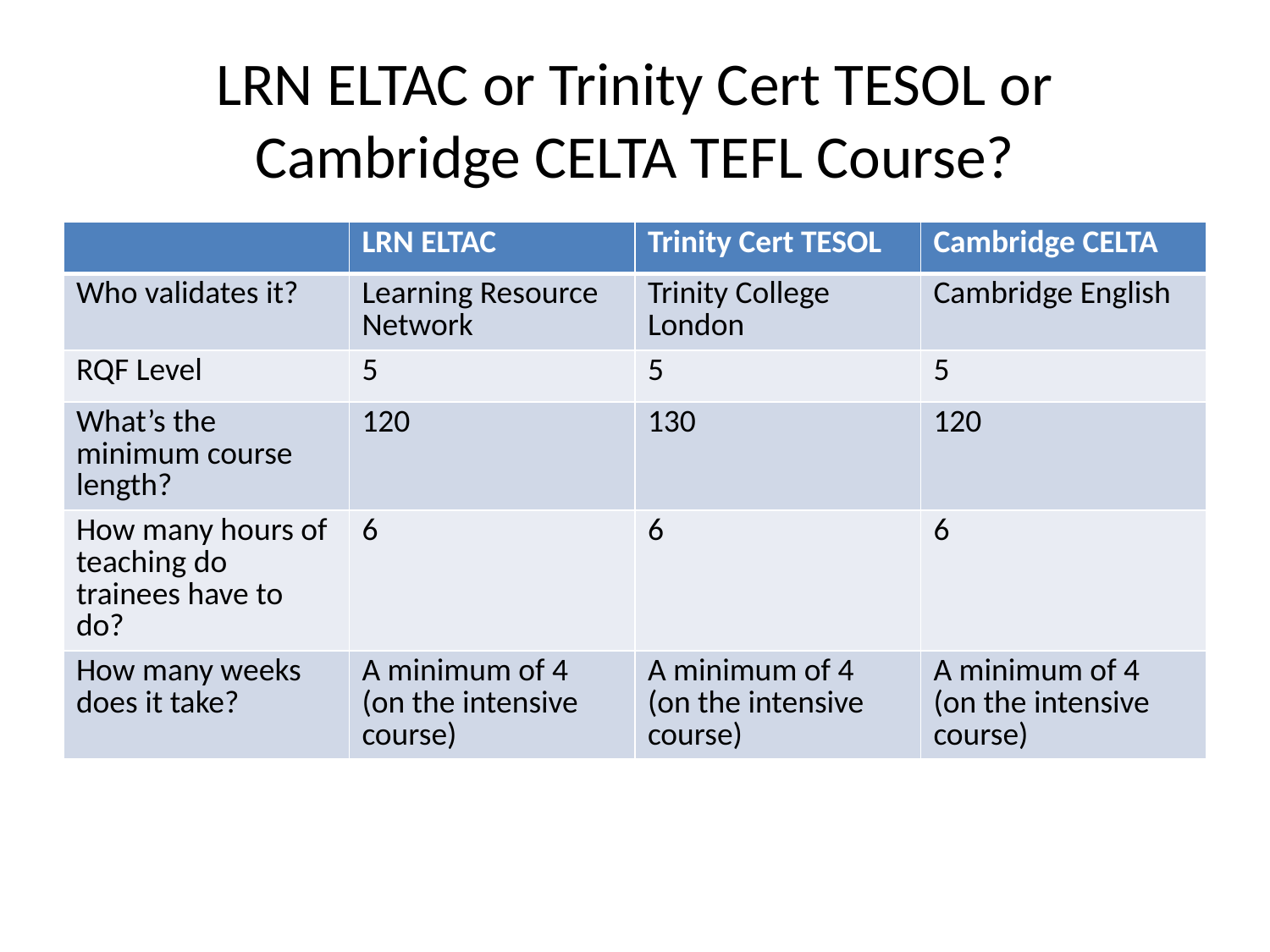

# LRN ELTAC or Trinity Cert TESOL or Cambridge CELTA TEFL Course?
|  | LRN ELTAC | Trinity Cert TESOL | Cambridge CELTA |
| --- | --- | --- | --- |
| Who validates it? | Learning Resource Network | Trinity College London | Cambridge English |
| RQF Level | 5 | 5 | 5 |
| What’s the minimum course length? | 120 | 130 | 120 |
| How many hours of teaching do trainees have to do? | 6 | 6 | 6 |
| How many weeks does it take? | A minimum of 4 (on the intensive course) | A minimum of 4 (on the intensive course) | A minimum of 4 (on the intensive course) |